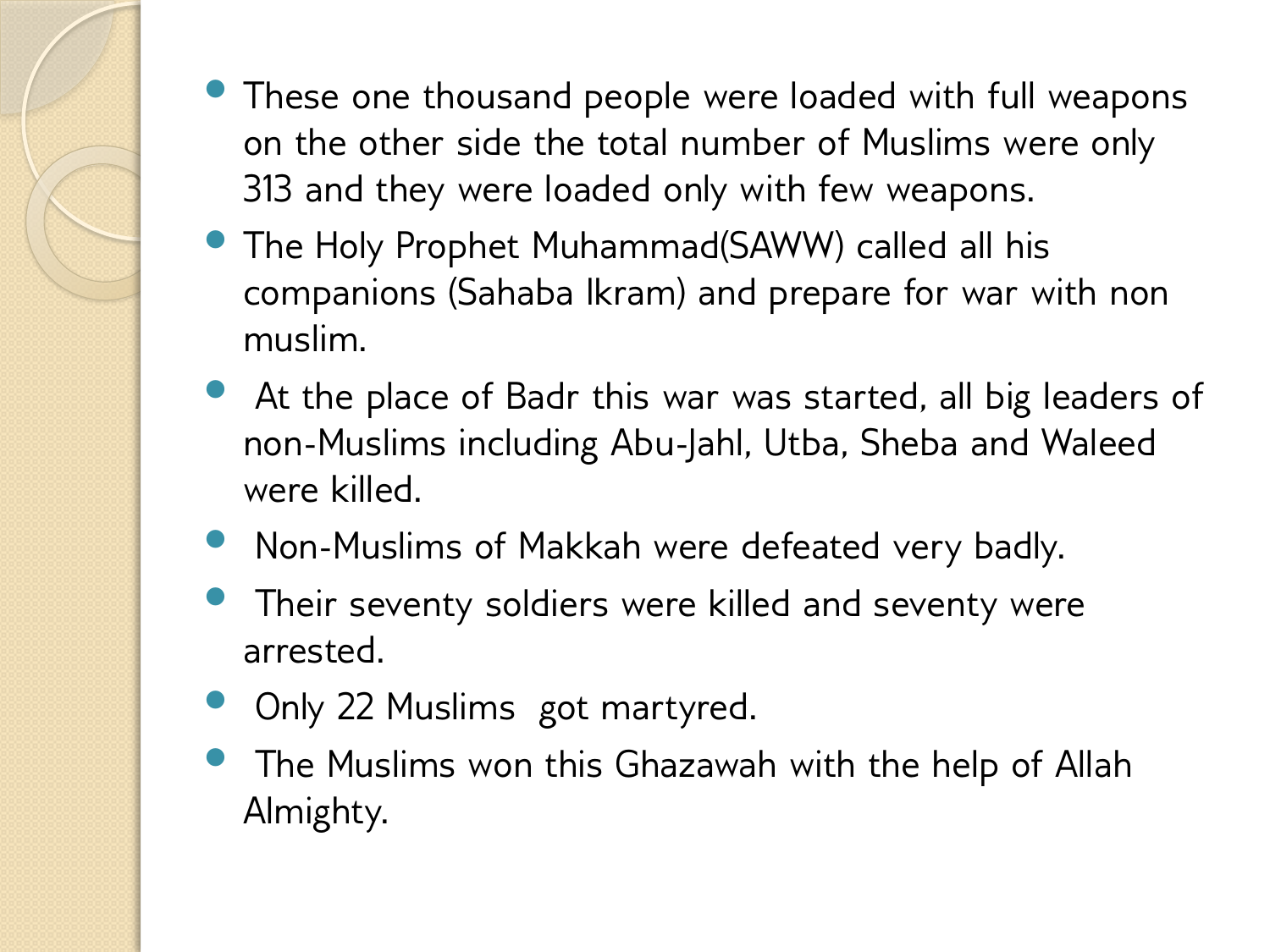

These one thousand people were loaded with full weapons  on the other side the total number of Muslims were only 313 and they were loaded only with few weapons.
The Holy Prophet Muhammad(SAWW) called all his companions (Sahaba Ikram) and prepare for war with non  muslim.
 At the place of Badr this war was started, all big leaders of non-Muslims including Abu-Jahl, Utba, Sheba and Waleed were killed.
 Non-Muslims of Makkah were defeated very badly.
 Their seventy soldiers were killed and seventy were arrested.
 Only 22 Muslims  got martyred.
 The Muslims won this Ghazawah with the help of Allah Almighty.